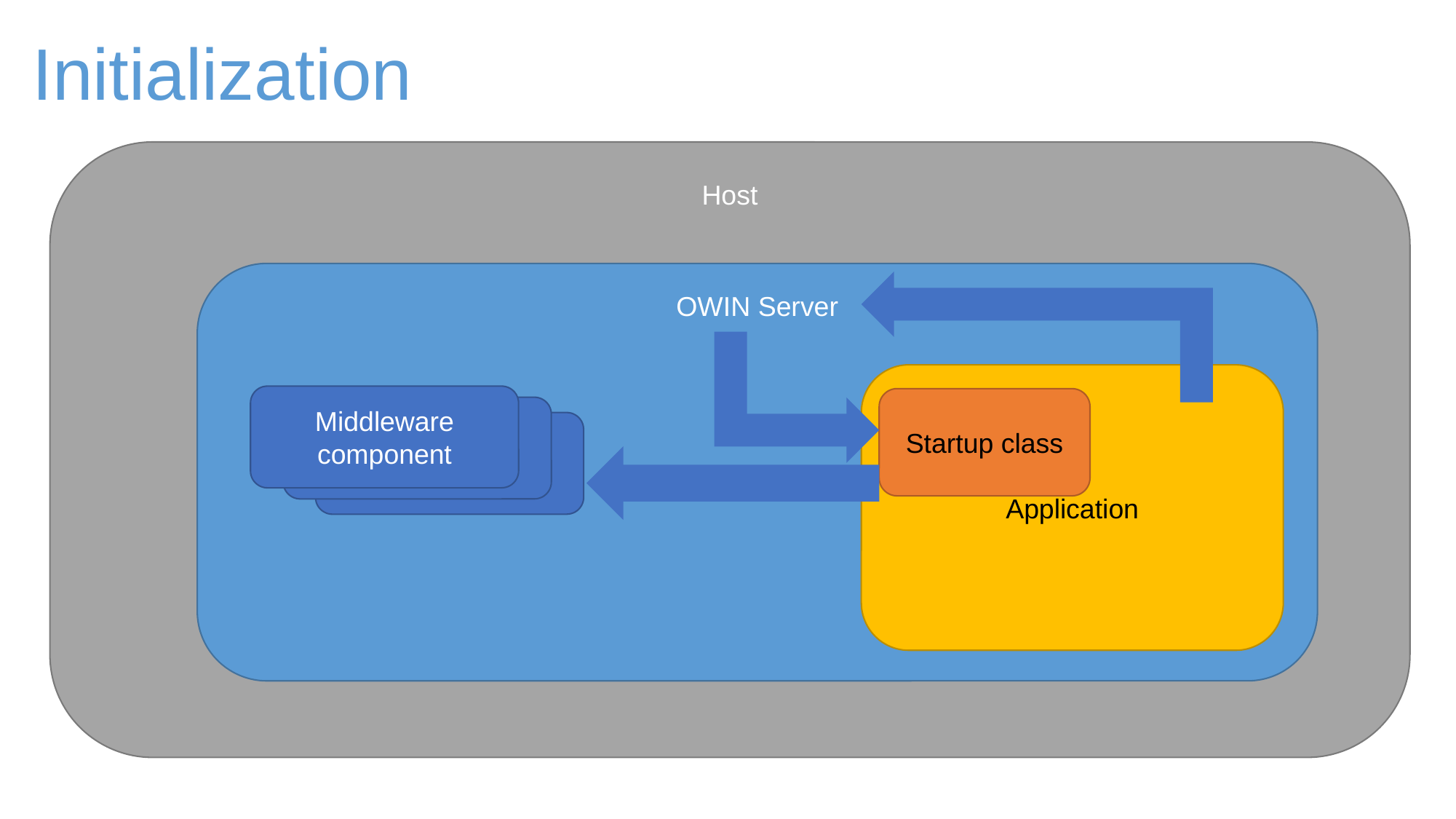

# Initialization
Host

OWIN Server

Application
Middleware
component
Startup class
Middleware
component
Middleware
component